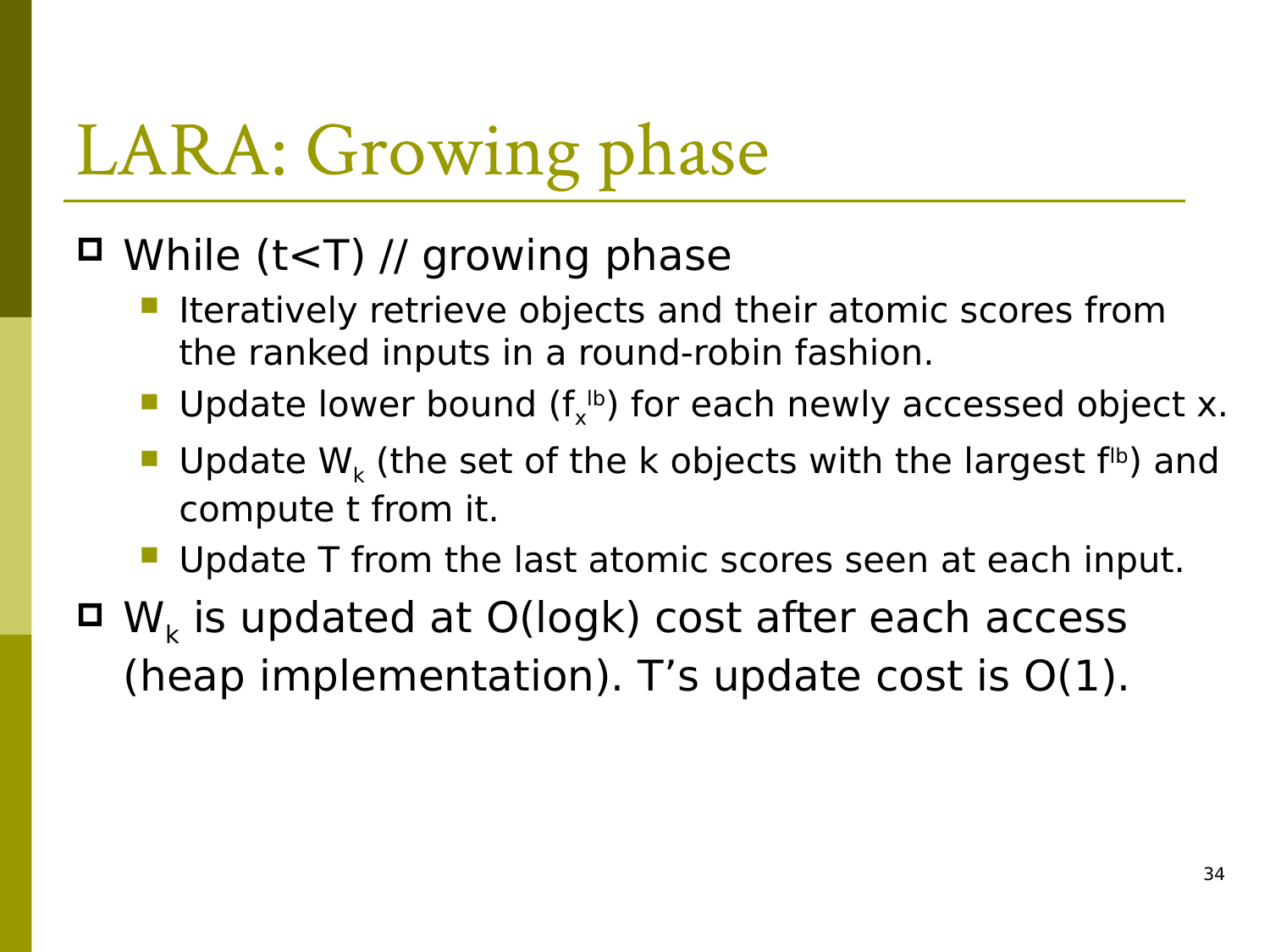

LARA: Growing phase
While (t<T) // growing phase
Iteratively retrieve objects and their atomic scores from the ranked inputs in a round-robin fashion.
Update lower bound (fxlb) for each newly accessed object x.
Update Wk (the set of the k objects with the largest flb) and compute t from it.
Update T from the last atomic scores seen at each input.
Wk is updated at O(logk) cost after each access (heap implementation). T’s update cost is O(1).
34